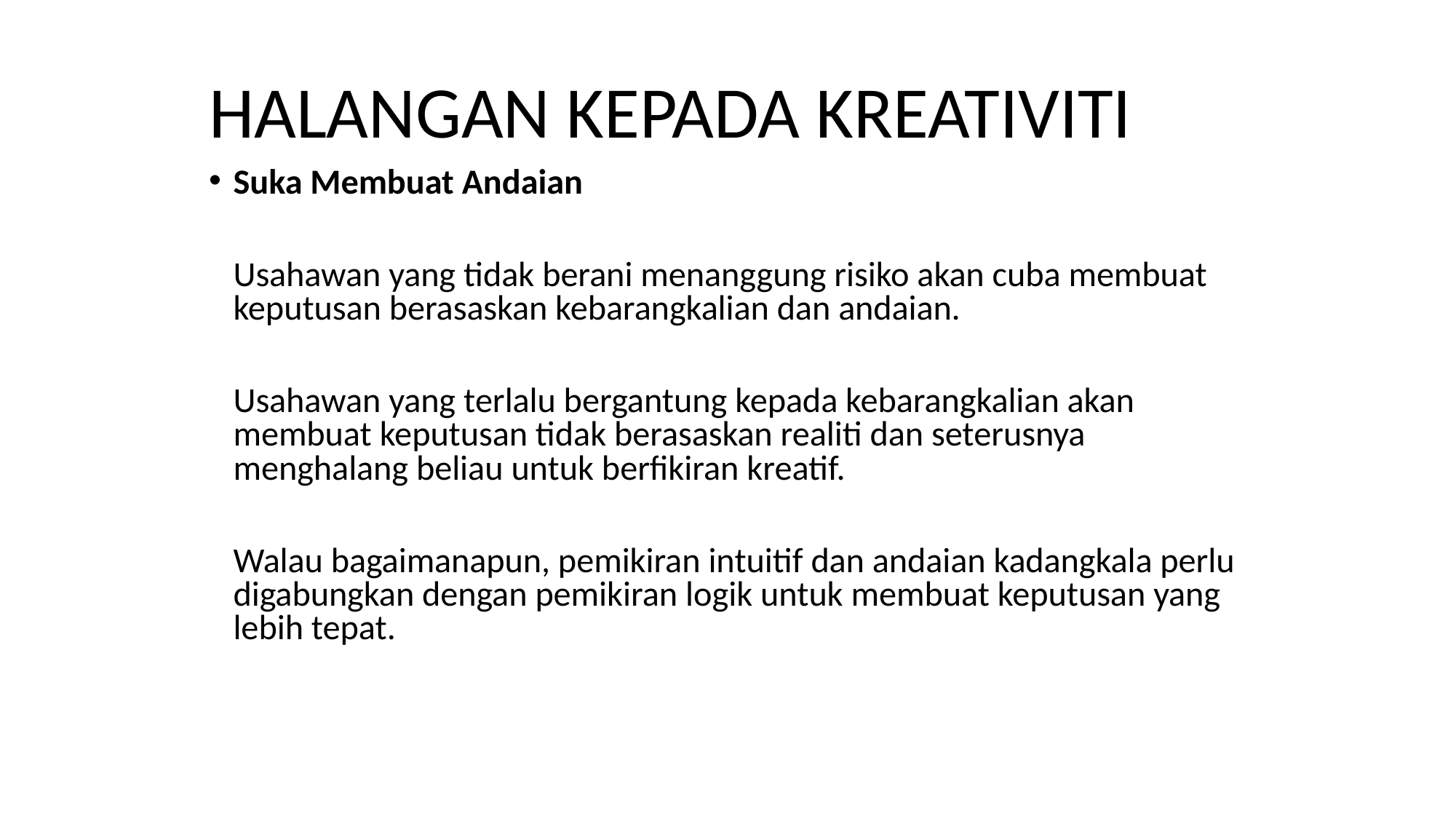

# HALANGAN KEPADA KREATIVITI
Suka Membuat Andaian

	Usahawan yang tidak berani menanggung risiko akan cuba membuat keputusan berasaskan kebarangkalian dan andaian.

	Usahawan yang terlalu bergantung kepada kebarangkalian akan membuat keputusan tidak berasaskan realiti dan seterusnya menghalang beliau untuk berfikiran kreatif.

	Walau bagaimanapun, pemikiran intuitif dan andaian kadangkala perlu digabungkan dengan pemikiran logik untuk membuat keputusan yang lebih tepat.